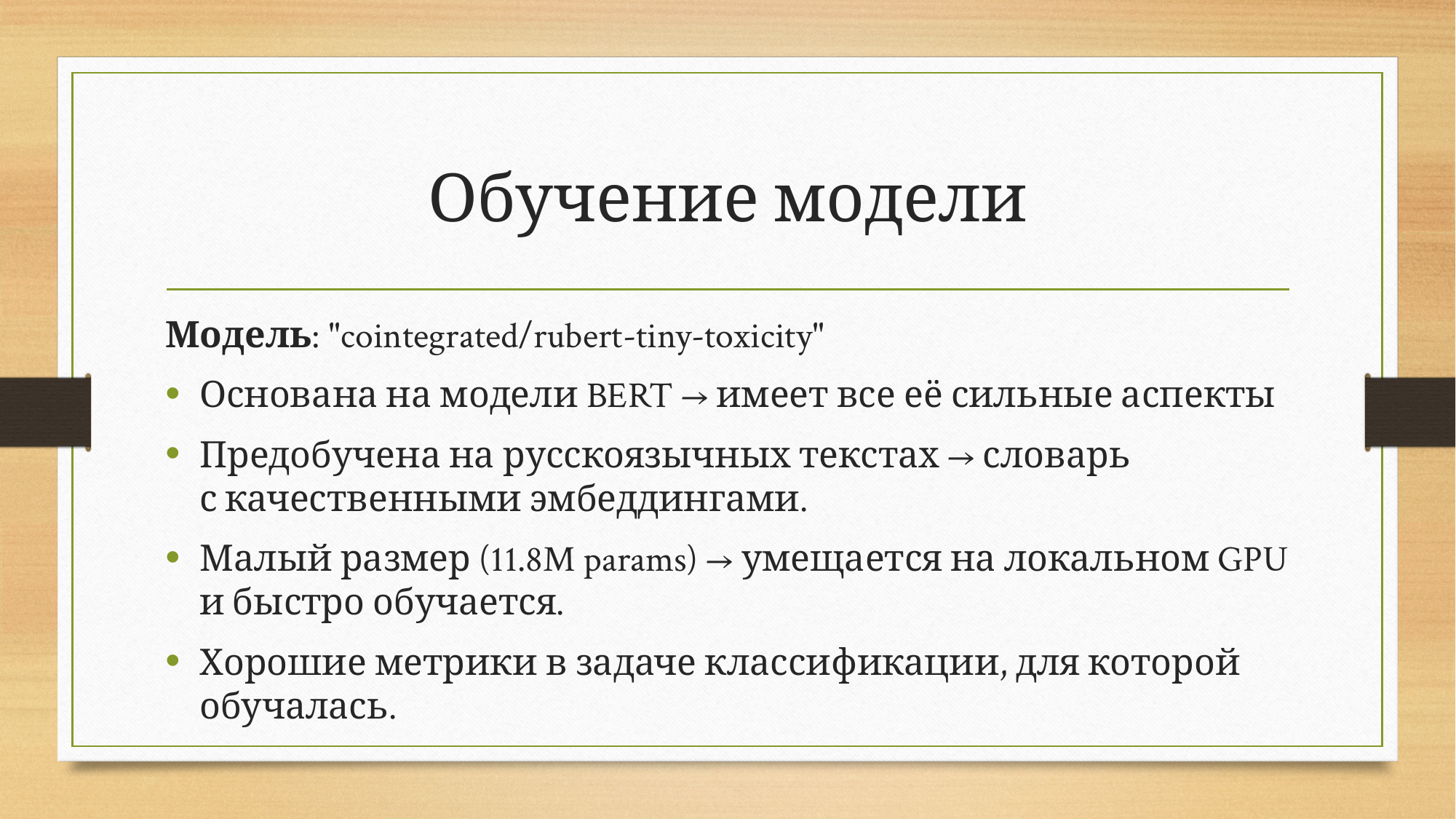

# Обучение модели
Модель: "cointegrated/rubert-tiny-toxicity"
Основана на модели BERT → имеет все её сильные аспекты
Предобучена на русскоязычных текстах → словарь с качественными эмбеддингами.
Малый размер (11.8M params) → умещается на локальном GPU и быстро обучается.
Хорошие метрики в задаче классификации, для которой обучалась.